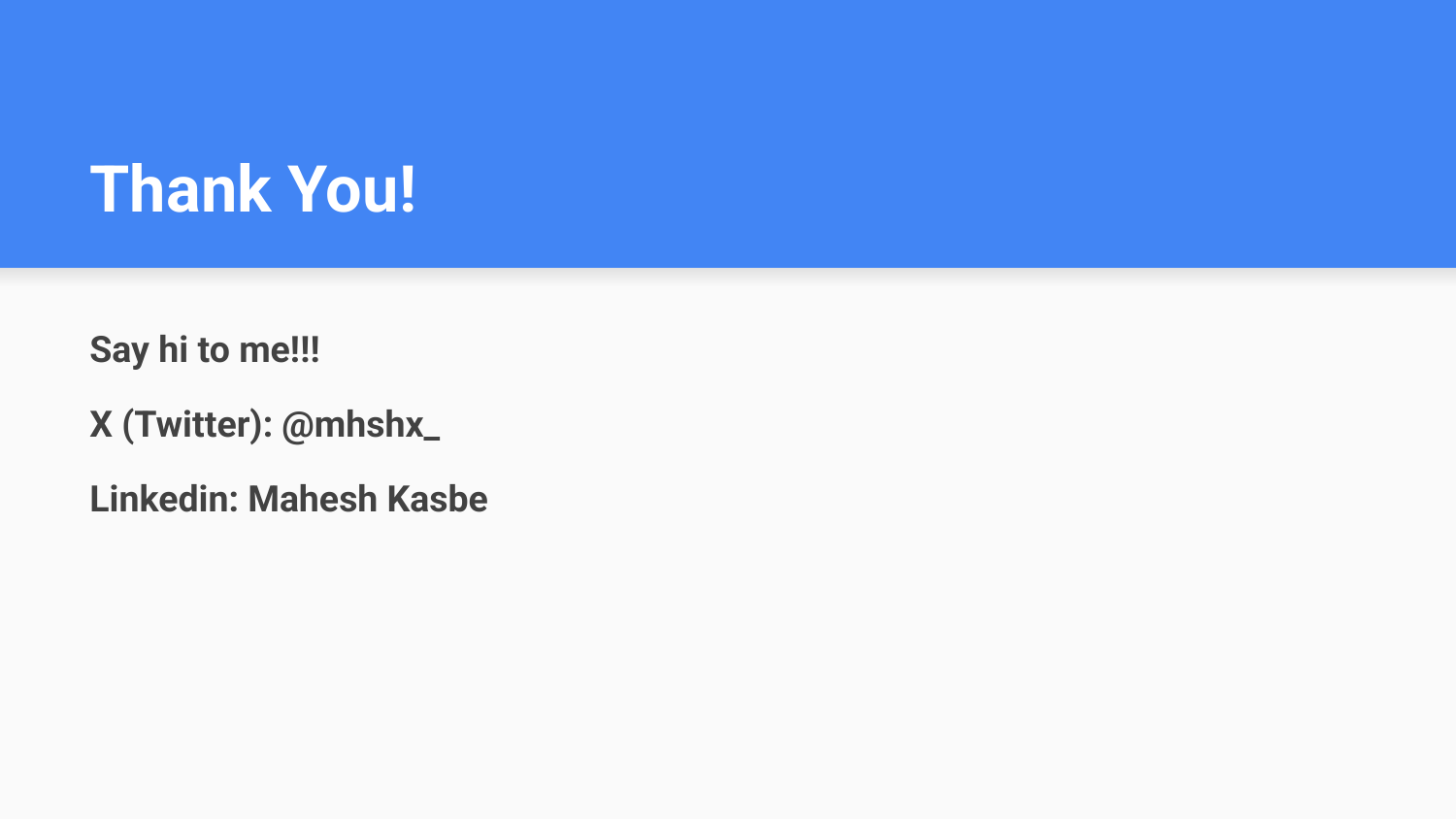

# Thank You!
Say hi to me!!!
X (Twitter): @mhshx_
Linkedin: Mahesh Kasbe